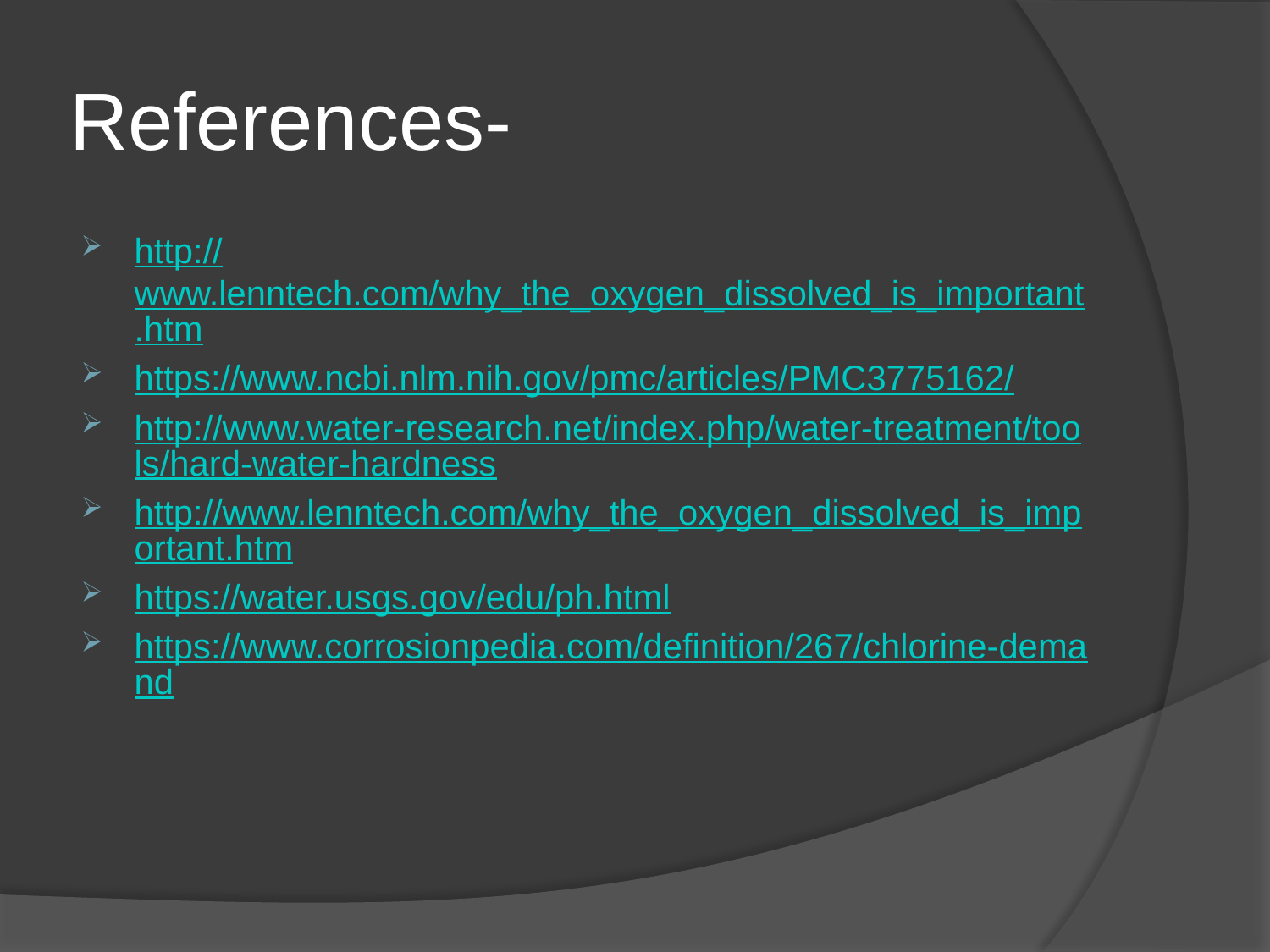

# References-
http://www.lenntech.com/why_the_oxygen_dissolved_is_important.htm
https://www.ncbi.nlm.nih.gov/pmc/articles/PMC3775162/
http://www.water-research.net/index.php/water-treatment/tools/hard-water-hardness
http://www.lenntech.com/why_the_oxygen_dissolved_is_important.htm
https://water.usgs.gov/edu/ph.html
https://www.corrosionpedia.com/definition/267/chlorine-demand